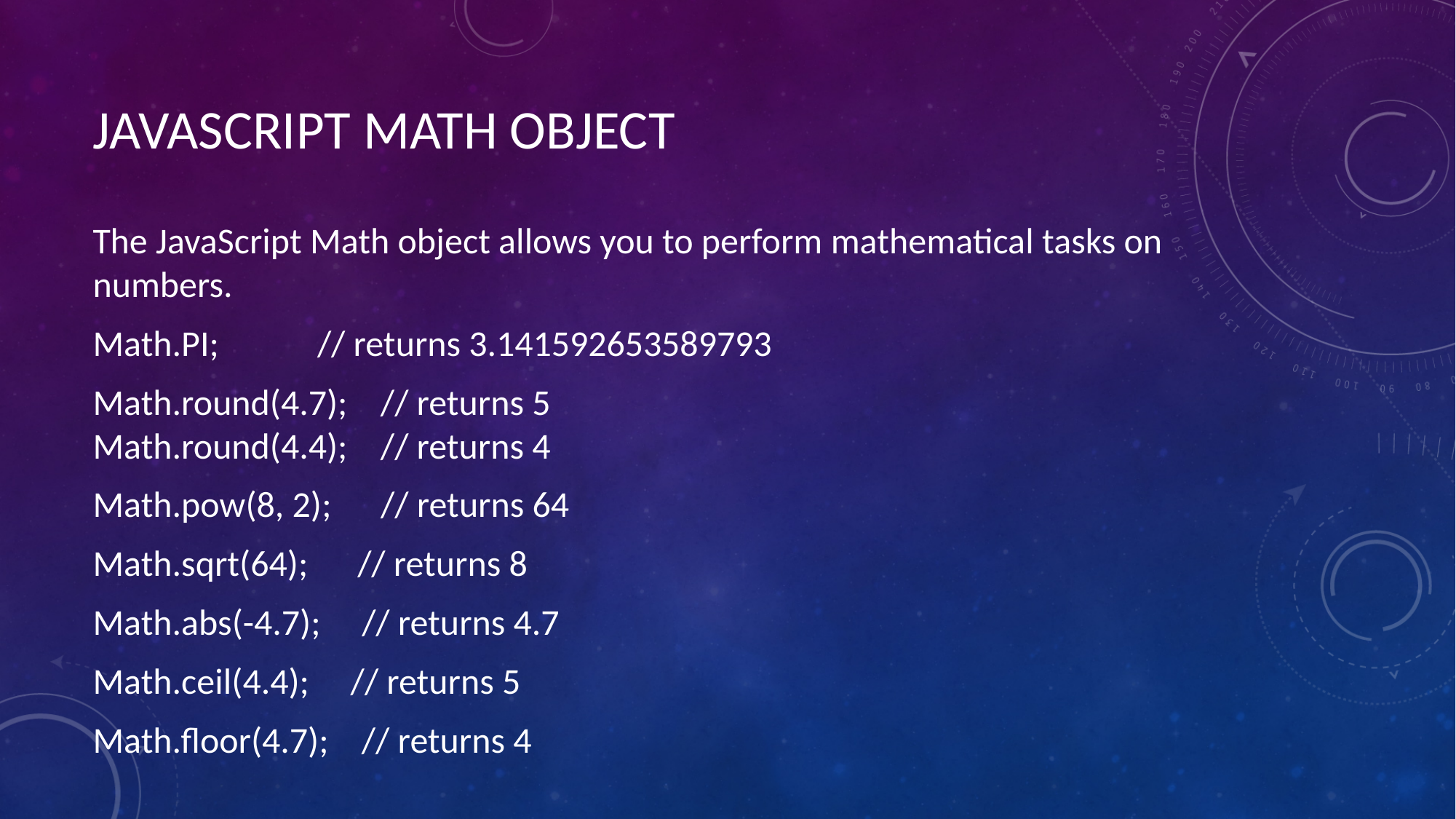

# JavaScript Math Object
The JavaScript Math object allows you to perform mathematical tasks on numbers.
Math.PI;            // returns 3.141592653589793
Math.round(4.7);    // returns 5
Math.round(4.4);    // returns 4
Math.pow(8, 2);      // returns 64
Math.sqrt(64);      // returns 8
Math.abs(-4.7);     // returns 4.7
Math.ceil(4.4);     // returns 5
Math.floor(4.7);    // returns 4